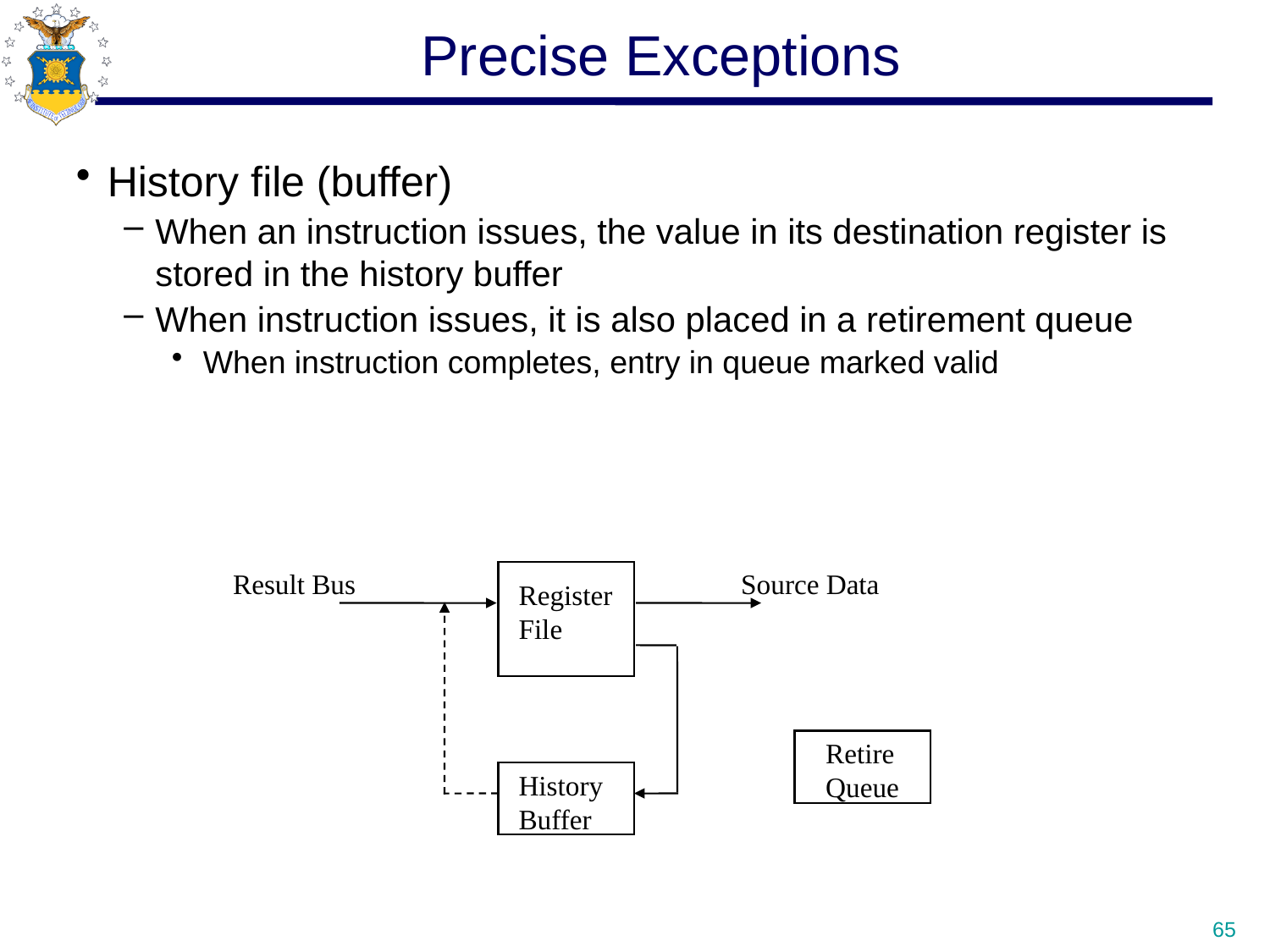

# Precise Exceptions
History file (buffer)
When an instruction issues, the value in its destination register is stored in the history buffer
When instruction issues, it is also placed in a retirement queue
When instruction completes, entry in queue marked valid
Result Bus
Source Data

Register
File

Retire
Queue

History
Buffer

65